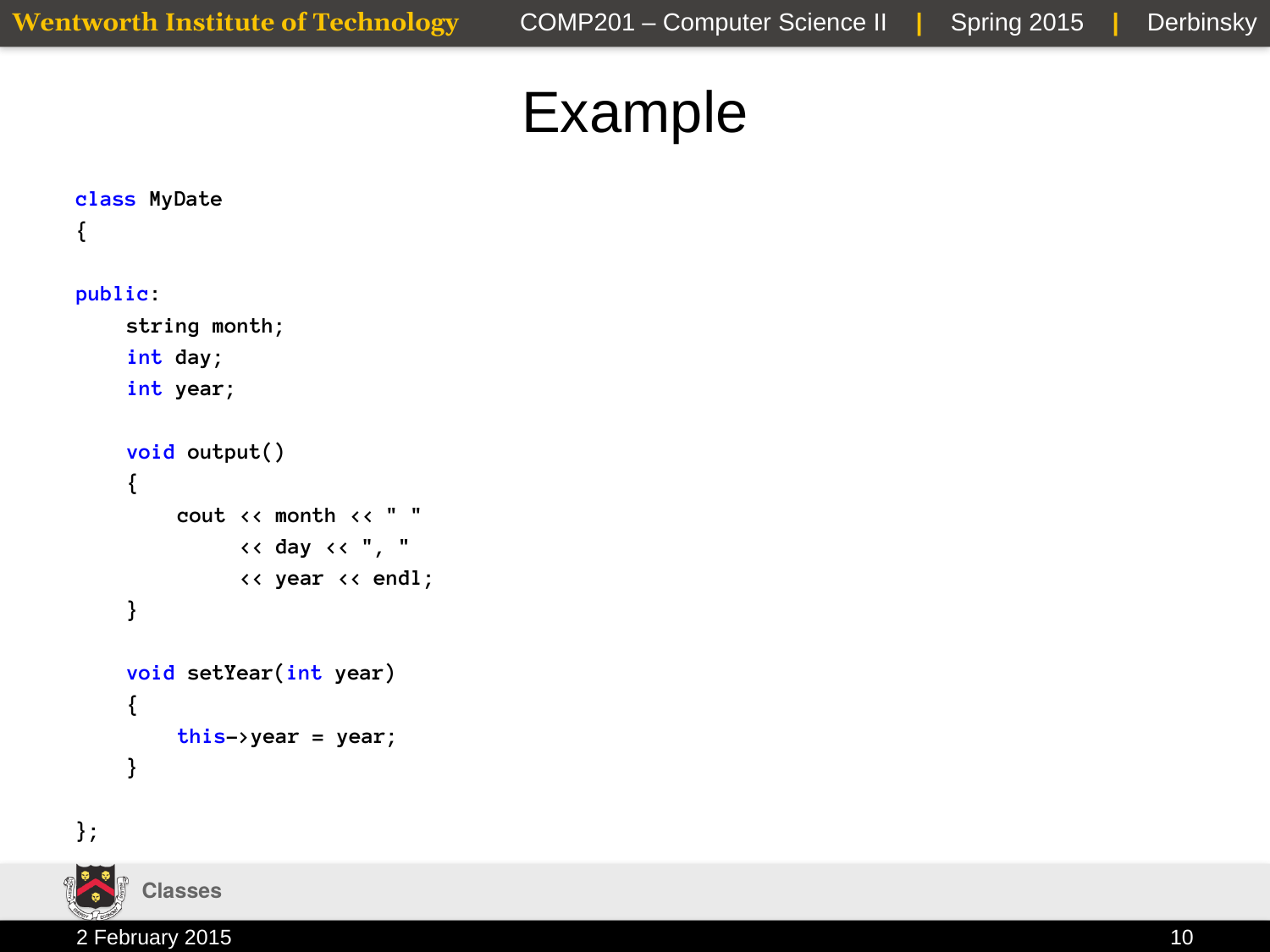

# Example
class MyDate
{

public:
	string month;
	int day;
	int year;

	void output()
	{
		cout << month << " "
		     << day << ", "
		     << year << endl;
	}

	void setYear(int year)
	{
		this->year = year;
	}

};
Classes
2 February 2015
10